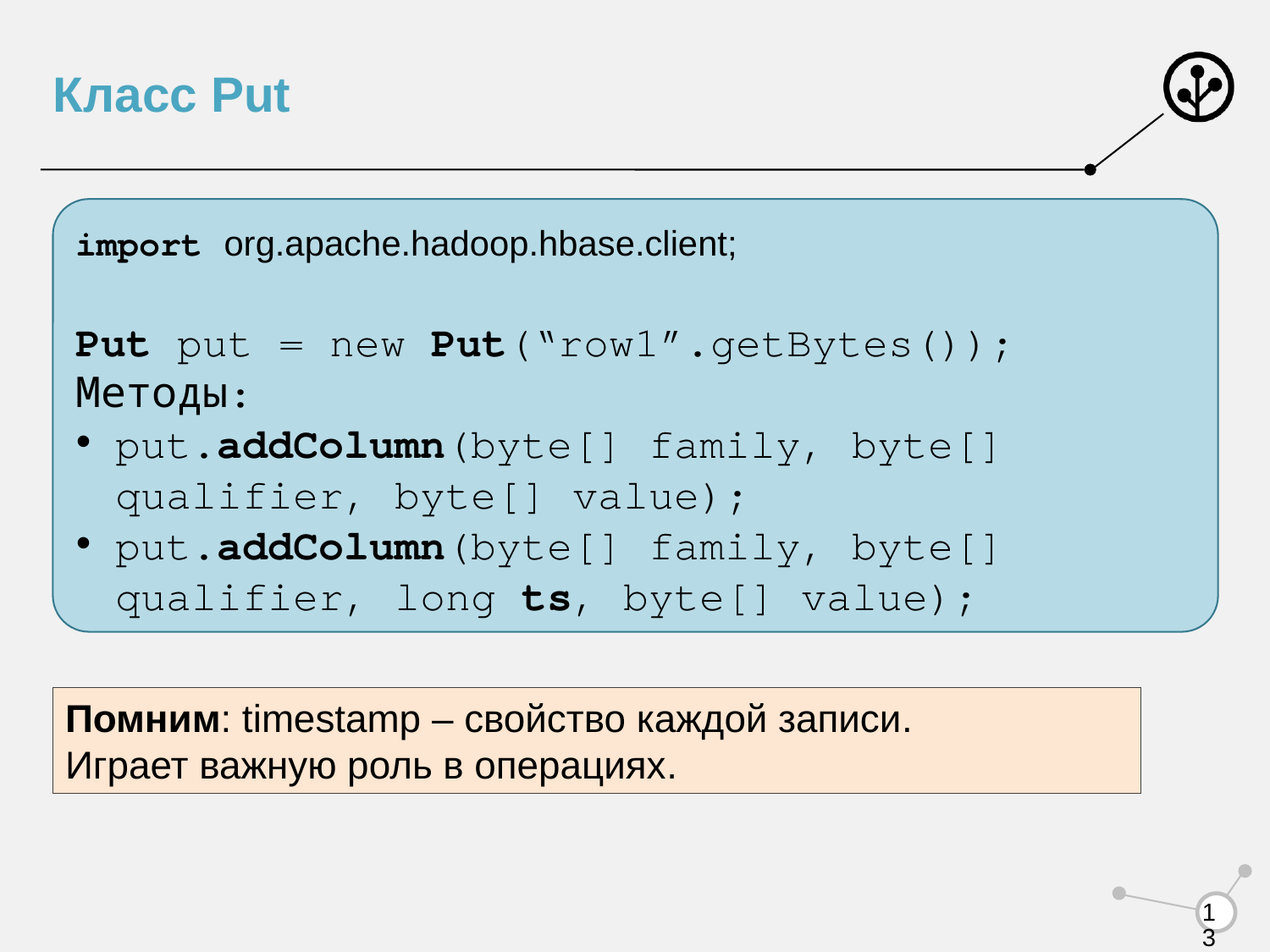

# Класс Put

import org.apache.hadoop.hbase.client;

Put put = new Put(“row1”.getBytes());
Методы:
put.addColumn(byte[] family, byte[] qualifier, byte[] value);
put.addColumn(byte[] family, byte[] qualifier, long ts, byte[] value);

Помним: timestamp – свойство каждой записи.
Играет важную роль в операциях.
13